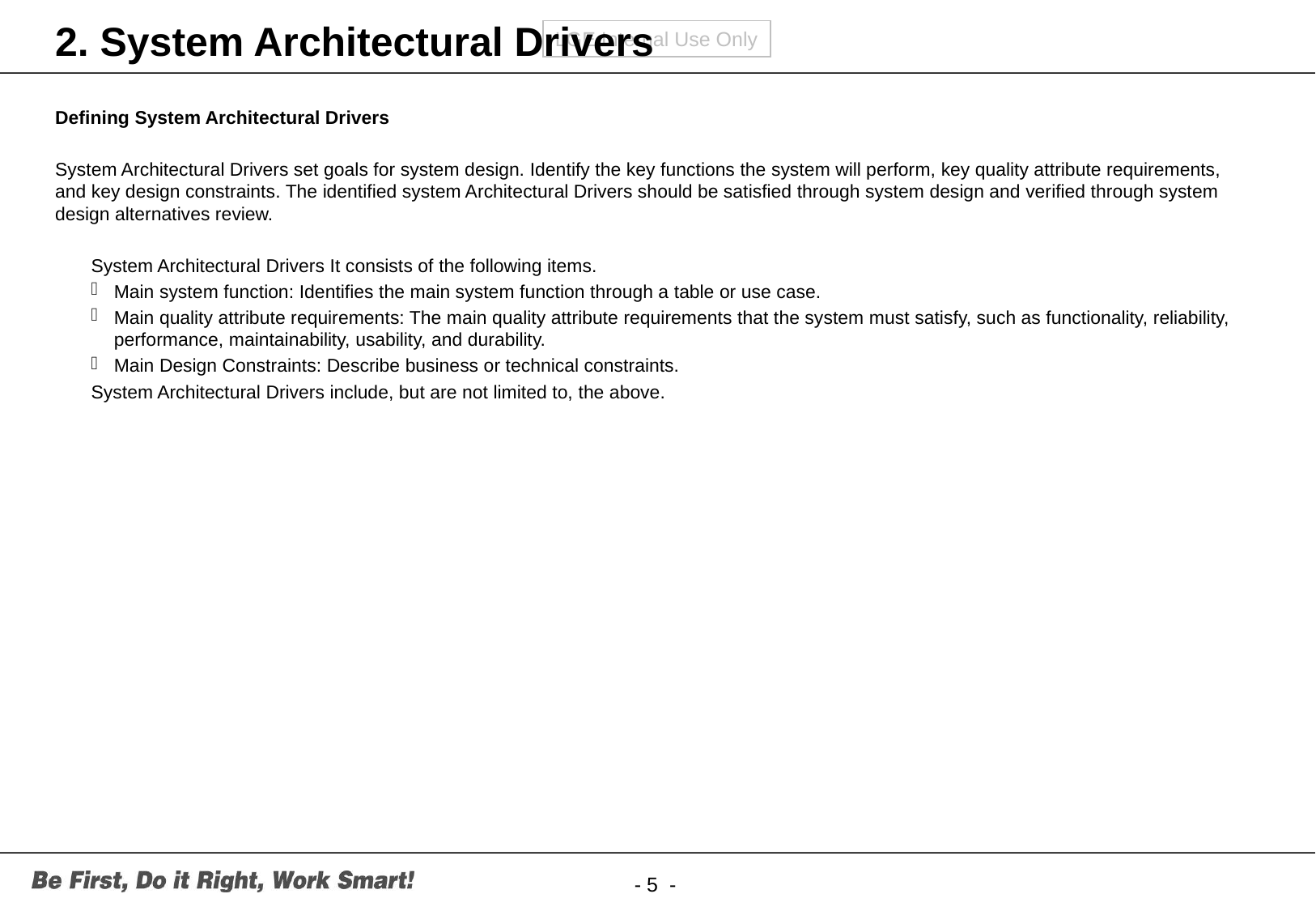

# 2. System Architectural Drivers
Defining System Architectural Drivers

System Architectural Drivers set goals for system design. Identify the key functions the system will perform, key quality attribute requirements, and key design constraints. The identified system Architectural Drivers should be satisfied through system design and verified through system design alternatives review.

System Architectural Drivers It consists of the following items.
Main system function: Identifies the main system function through a table or use case.
Main quality attribute requirements: The main quality attribute requirements that the system must satisfy, such as functionality, reliability, performance, maintainability, usability, and durability.
Main Design Constraints: Describe business or technical constraints.
System Architectural Drivers include, but are not limited to, the above.